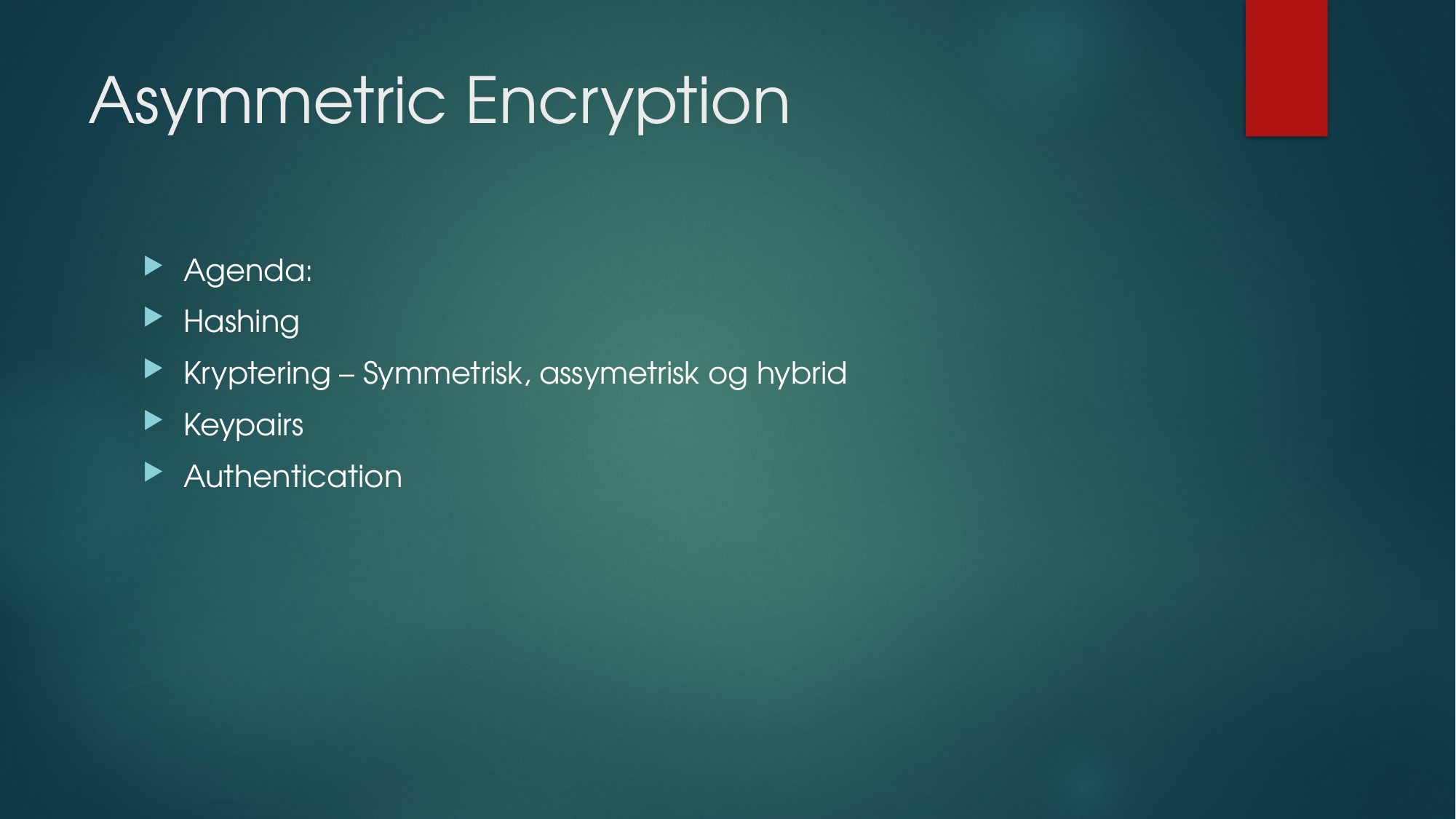

# Asymmetric Encryption
Agenda:
Hashing
Kryptering – Symmetrisk, assymetrisk og hybrid
Keypairs
Authentication